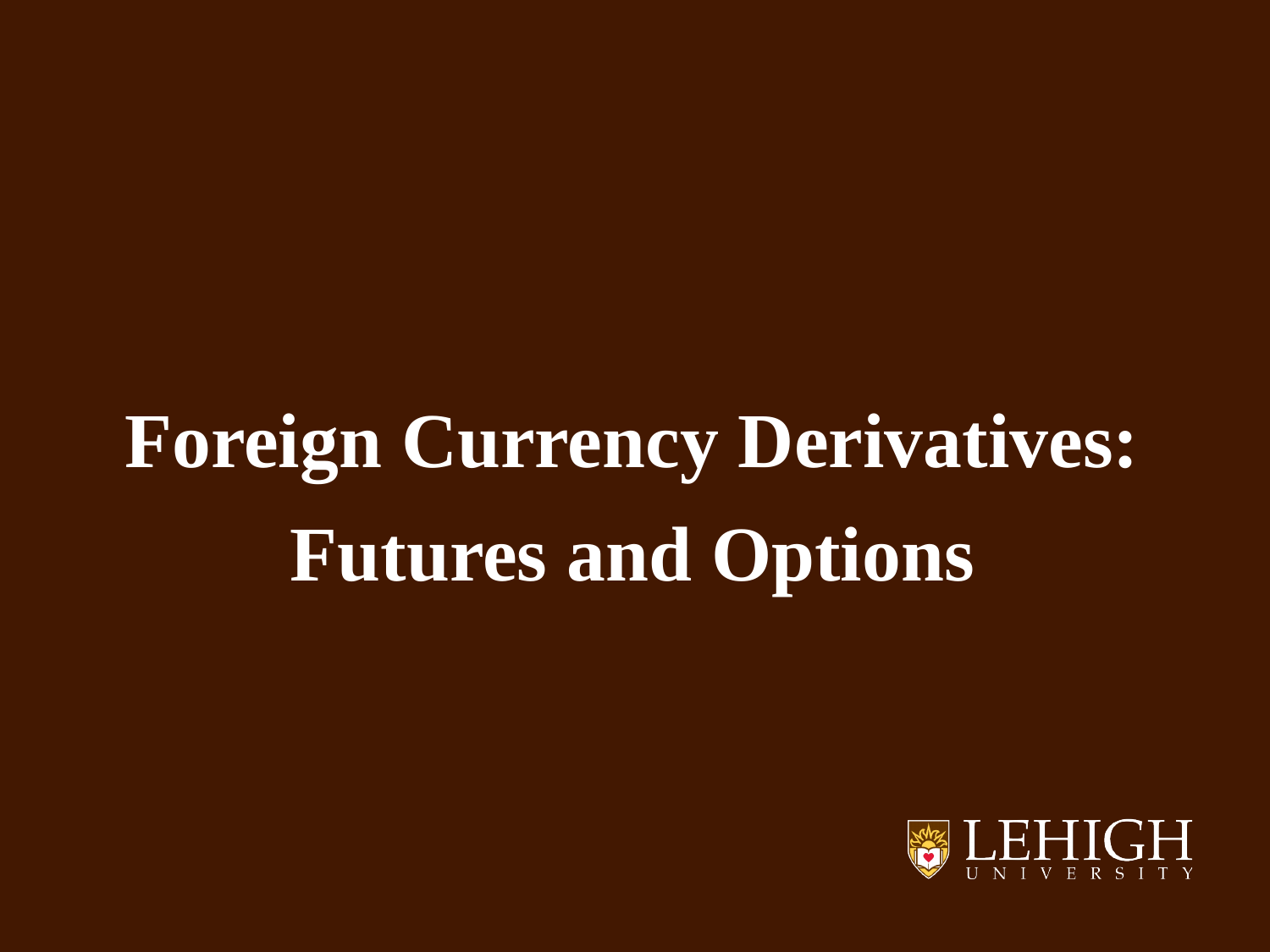

# Foreign Currency Derivatives: Futures and Options